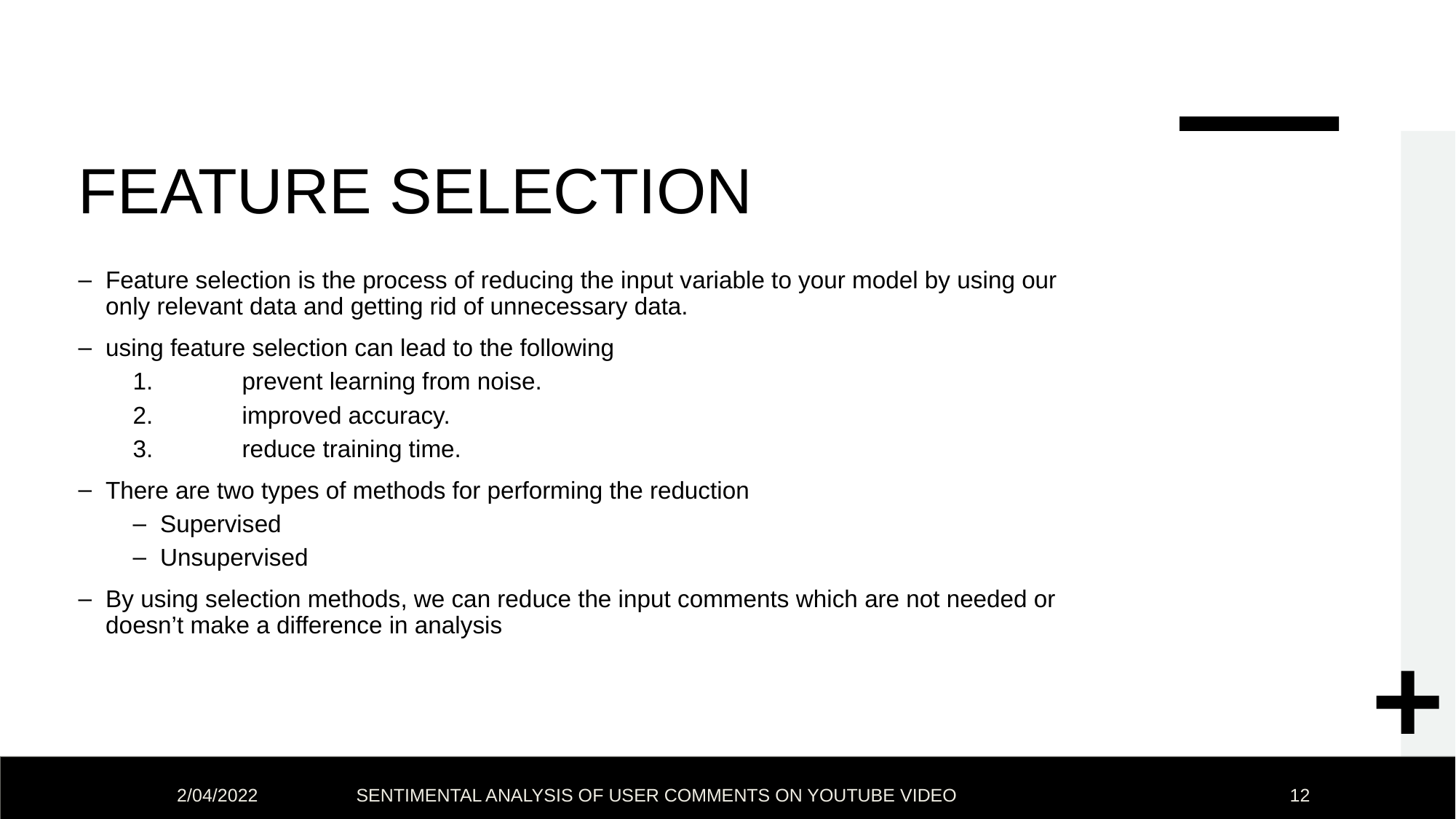

# FEATURE SELECTION
Feature selection is the process of reducing the input variable to your model by using our only relevant data and getting rid of unnecessary data.
using feature selection can lead to the following
1.	prevent learning from noise.
2.	improved accuracy.
3.	reduce training time.
There are two types of methods for performing the reduction
Supervised
Unsupervised
By using selection methods, we can reduce the input comments which are not needed or doesn’t make a difference in analysis

2/04/2022
SENTIMENTAL ANALYSIS OF USER COMMENTS ON YOUTUBE VIDEO
12